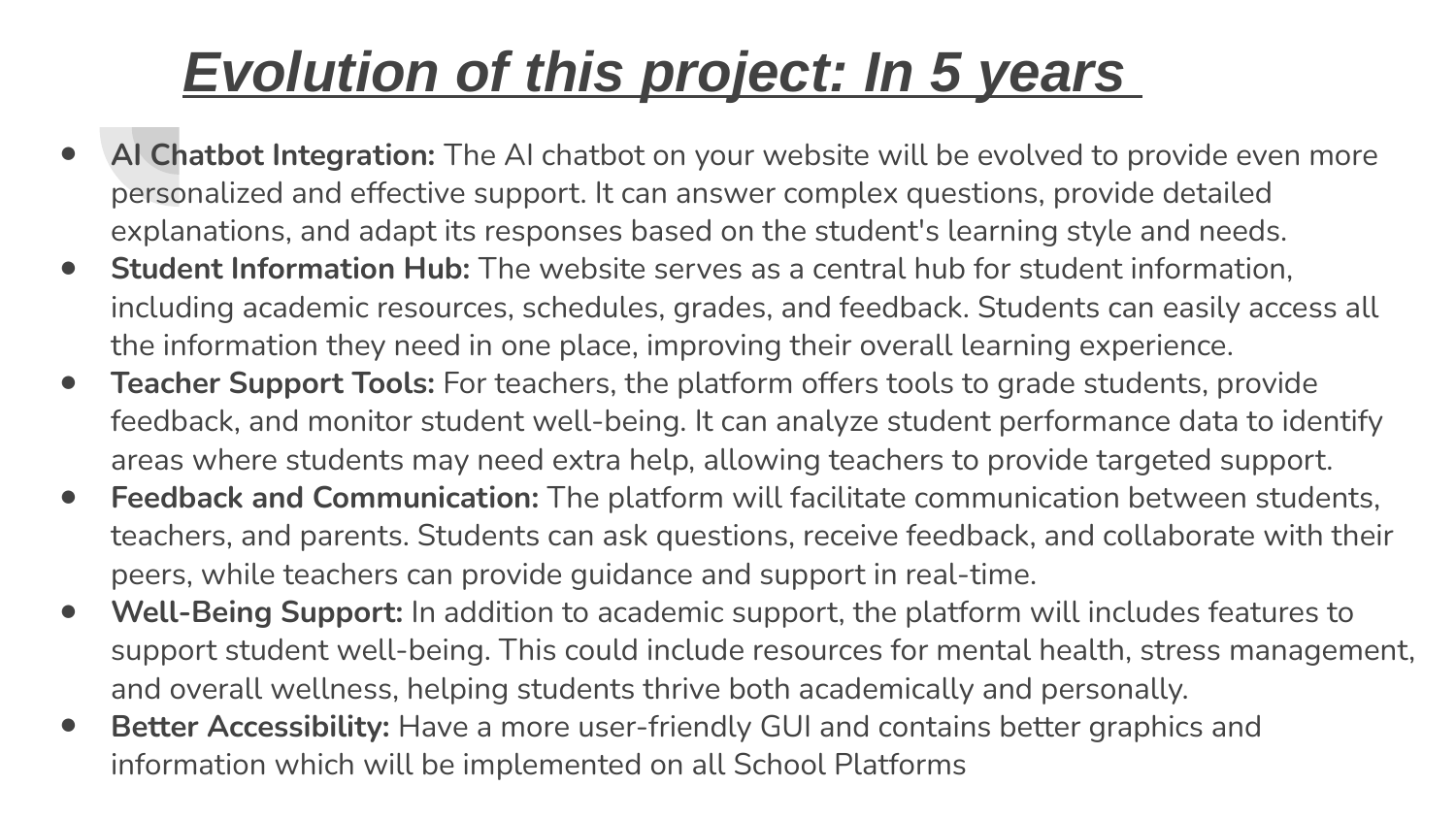

# Evolution of this project: In 5 years
AI Chatbot Integration: The AI chatbot on your website will be evolved to provide even more personalized and effective support. It can answer complex questions, provide detailed explanations, and adapt its responses based on the student's learning style and needs.
Student Information Hub: The website serves as a central hub for student information, including academic resources, schedules, grades, and feedback. Students can easily access all the information they need in one place, improving their overall learning experience.
Teacher Support Tools: For teachers, the platform offers tools to grade students, provide feedback, and monitor student well-being. It can analyze student performance data to identify areas where students may need extra help, allowing teachers to provide targeted support.
Feedback and Communication: The platform will facilitate communication between students, teachers, and parents. Students can ask questions, receive feedback, and collaborate with their peers, while teachers can provide guidance and support in real-time.
Well-Being Support: In addition to academic support, the platform will includes features to support student well-being. This could include resources for mental health, stress management, and overall wellness, helping students thrive both academically and personally.
Better Accessibility: Have a more user-friendly GUI and contains better graphics and information which will be implemented on all School Platforms